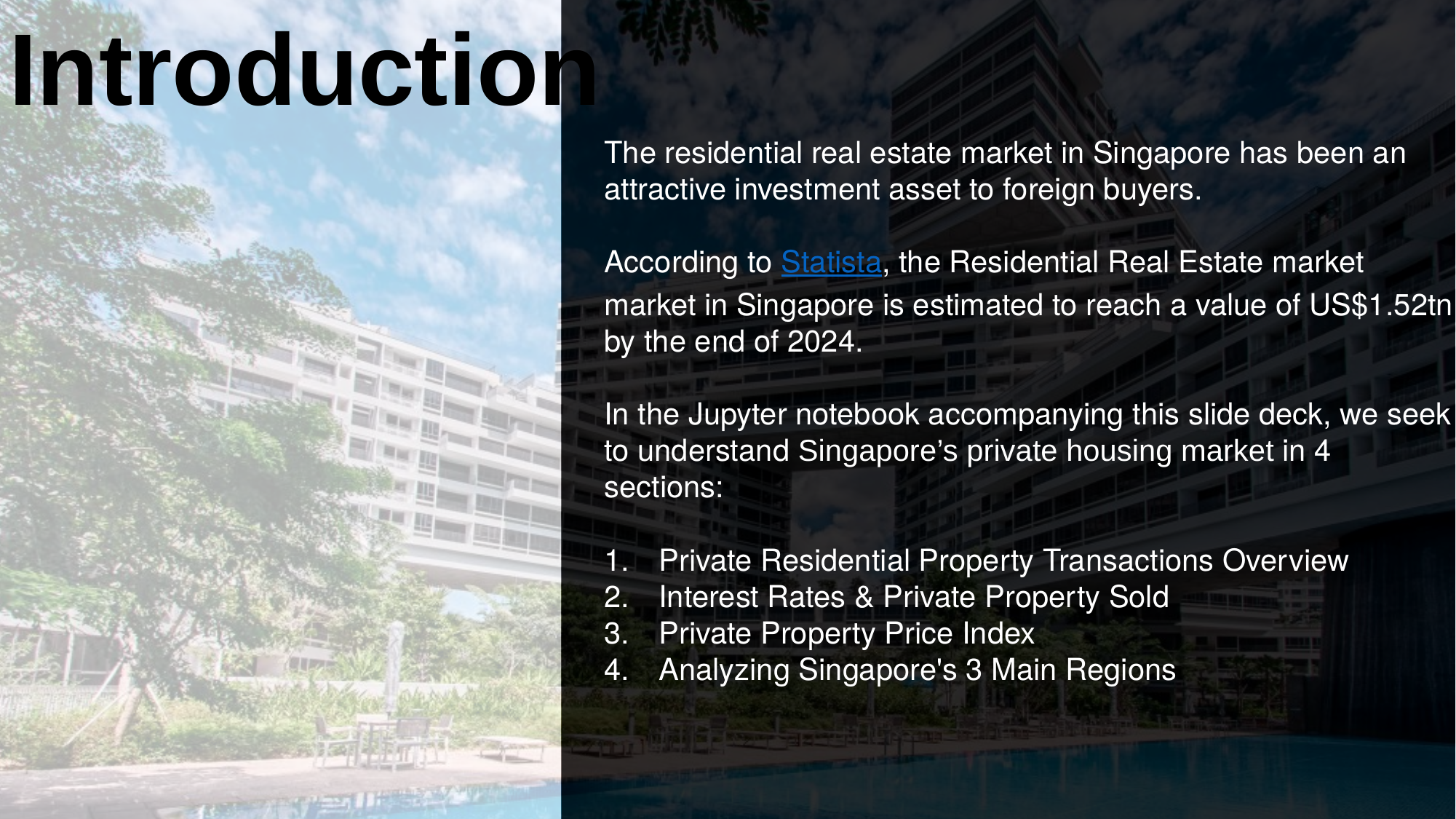

The residential real estate market in Singapore has been an attractive investment asset to foreign buyers.

According to Statista, the Residential Real Estate market market in Singapore is estimated to reach a value of US$1.52tn by the end of 2024.

In the Jupyter notebook accompanying this slide deck, we seek to understand Singapore’s private housing market in 4 sections:

Private Residential Property Transactions Overview
Interest Rates & Private Property Sold
Private Property Price Index
Analyzing Singapore's 3 Main Regions
Introduction